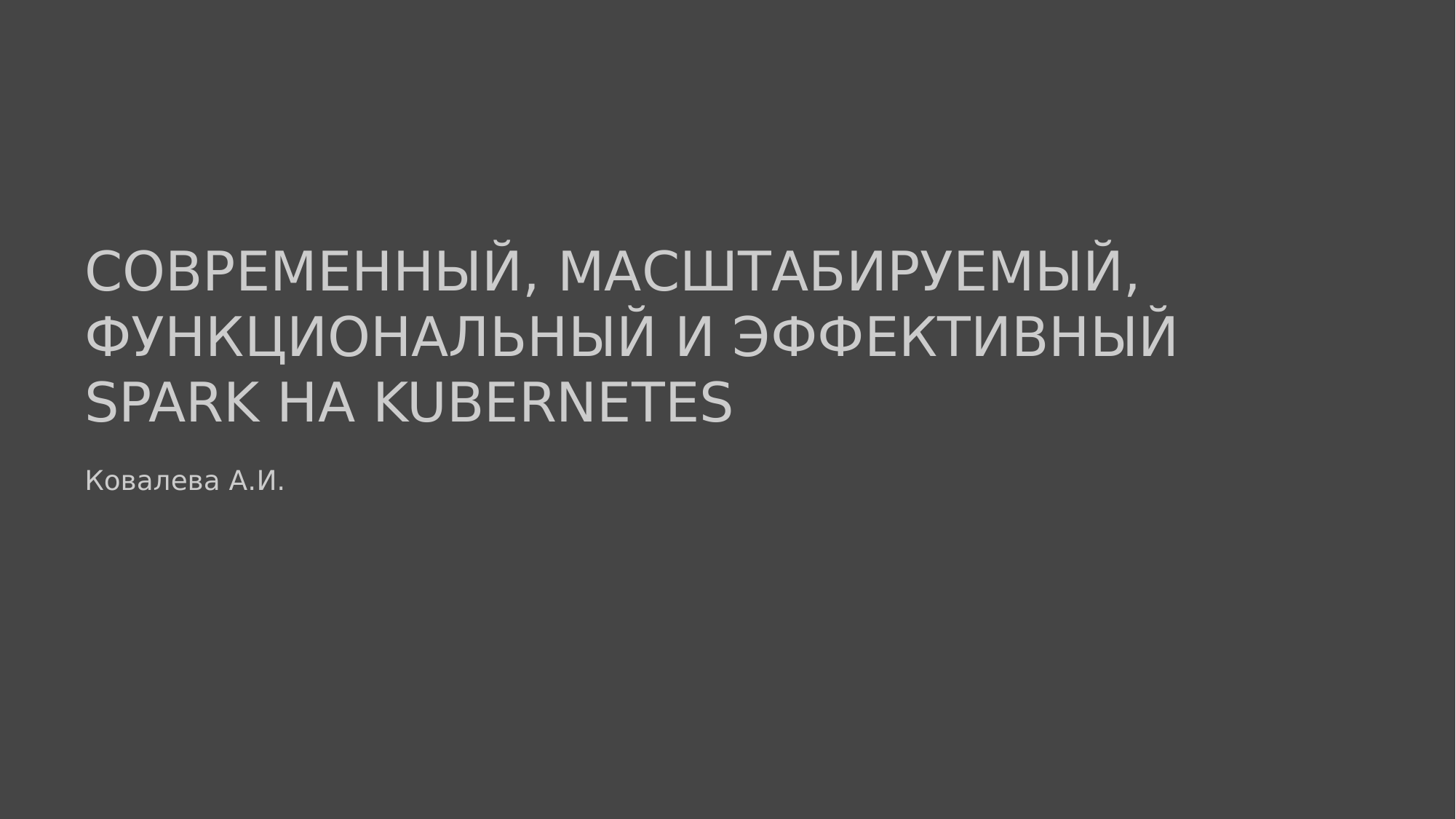

СОВРЕМЕННЫЙ, МАСШТАБИРУЕМЫЙ, ФУНКЦИОНАЛЬНЫЙ И ЭФФЕКТИВНЫЙ SPARK НА KUBERNETES
Ковалева А.И.